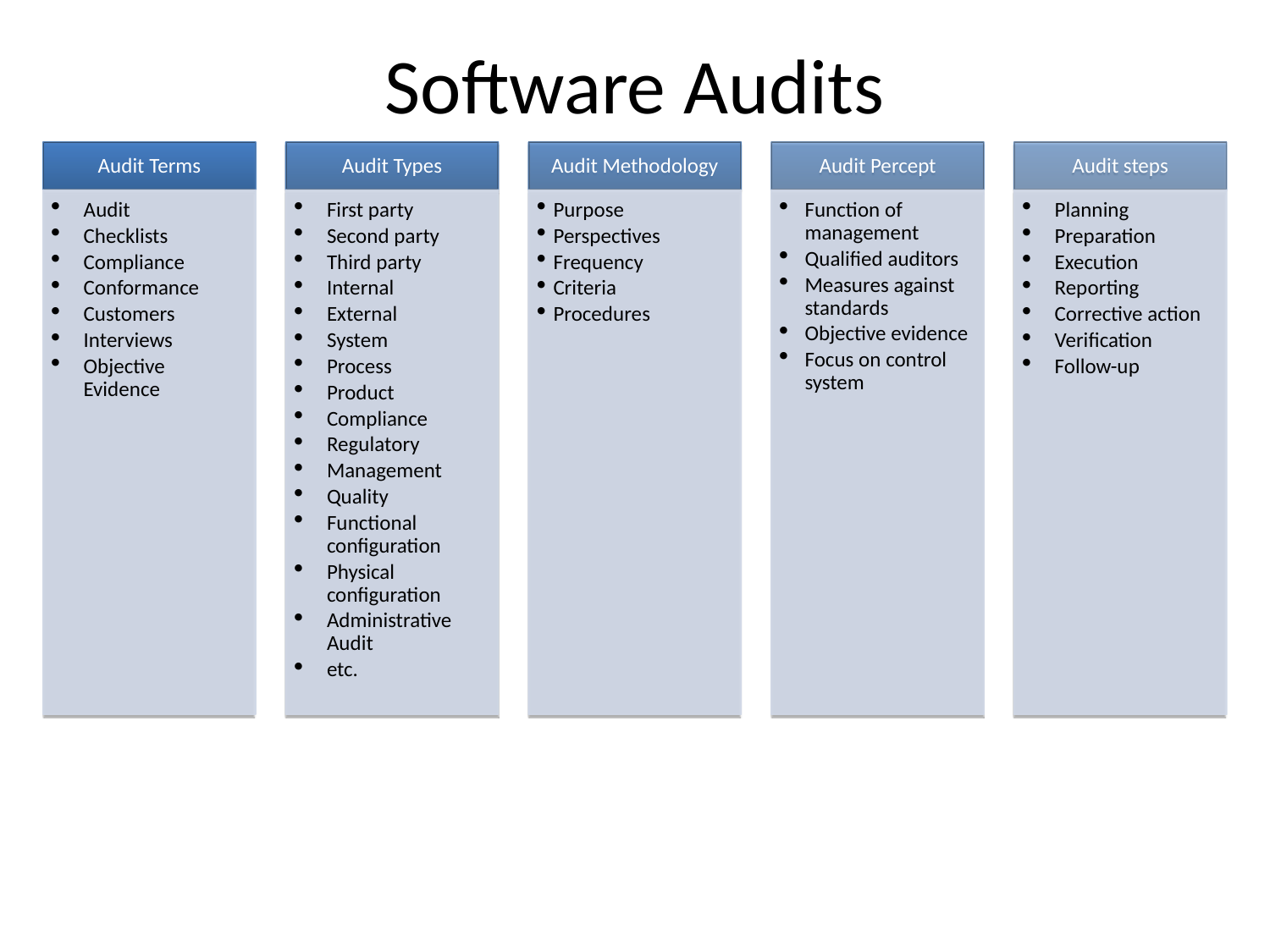

Software Audits
Audit Terms
Audit Types
Audit Methodology
Audit Percept
Audit steps
Audit
Checklists
Compliance
Conformance
Customers
Interviews
Objective Evidence
First party
Second party
Third party
Internal
External
System
Process
Product
Compliance
Regulatory
Management
Quality
Functional configuration
Physical configuration
Administrative Audit
etc.
Purpose
Perspectives
Frequency
Criteria
Procedures
Function of management
Qualified auditors
Measures against standards
Objective evidence
Focus on control system
Planning
Preparation
Execution
Reporting
Corrective action
Verification
Follow-up